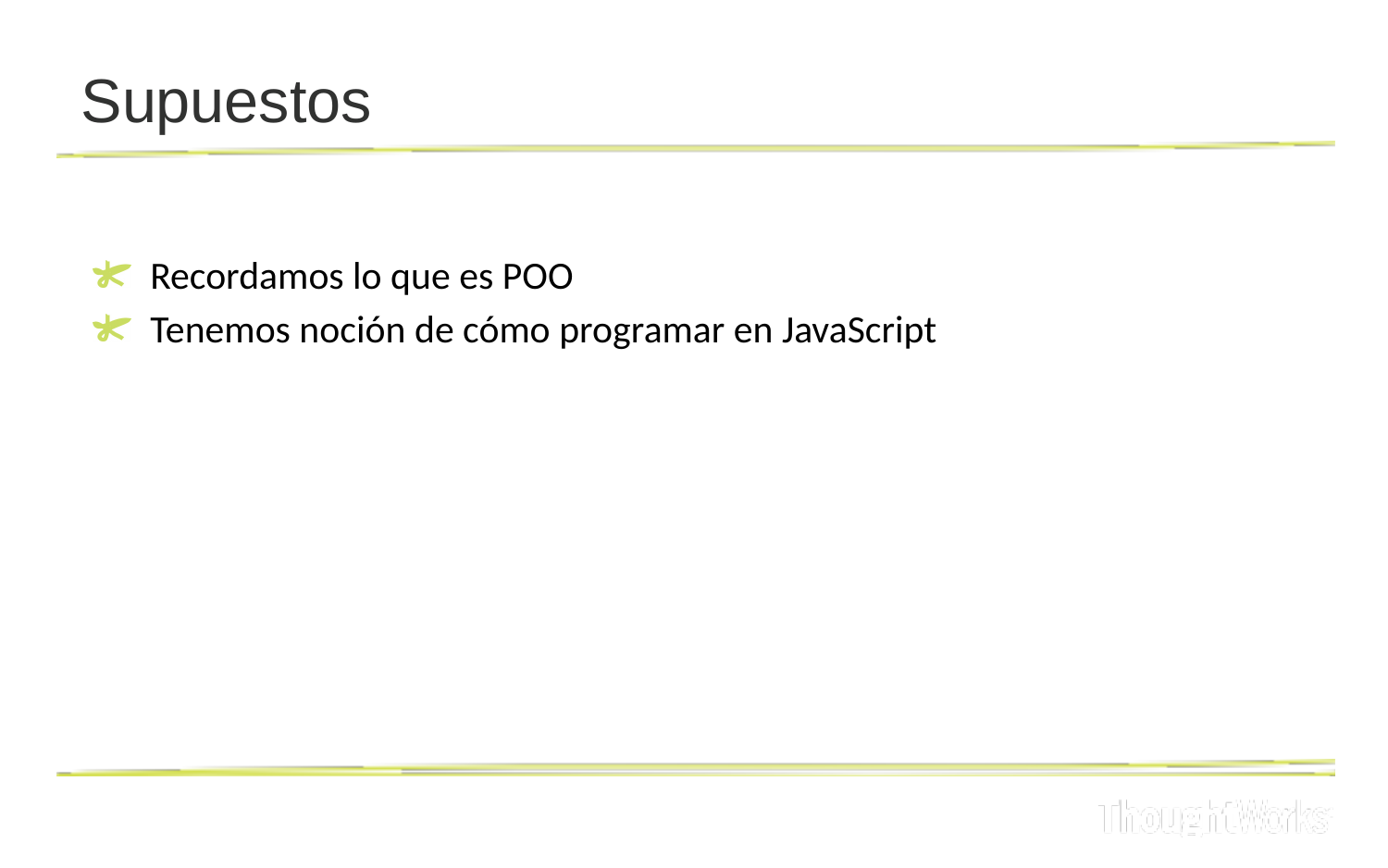

# Supuestos
Recordamos lo que es POO
Tenemos noción de cómo programar en JavaScript